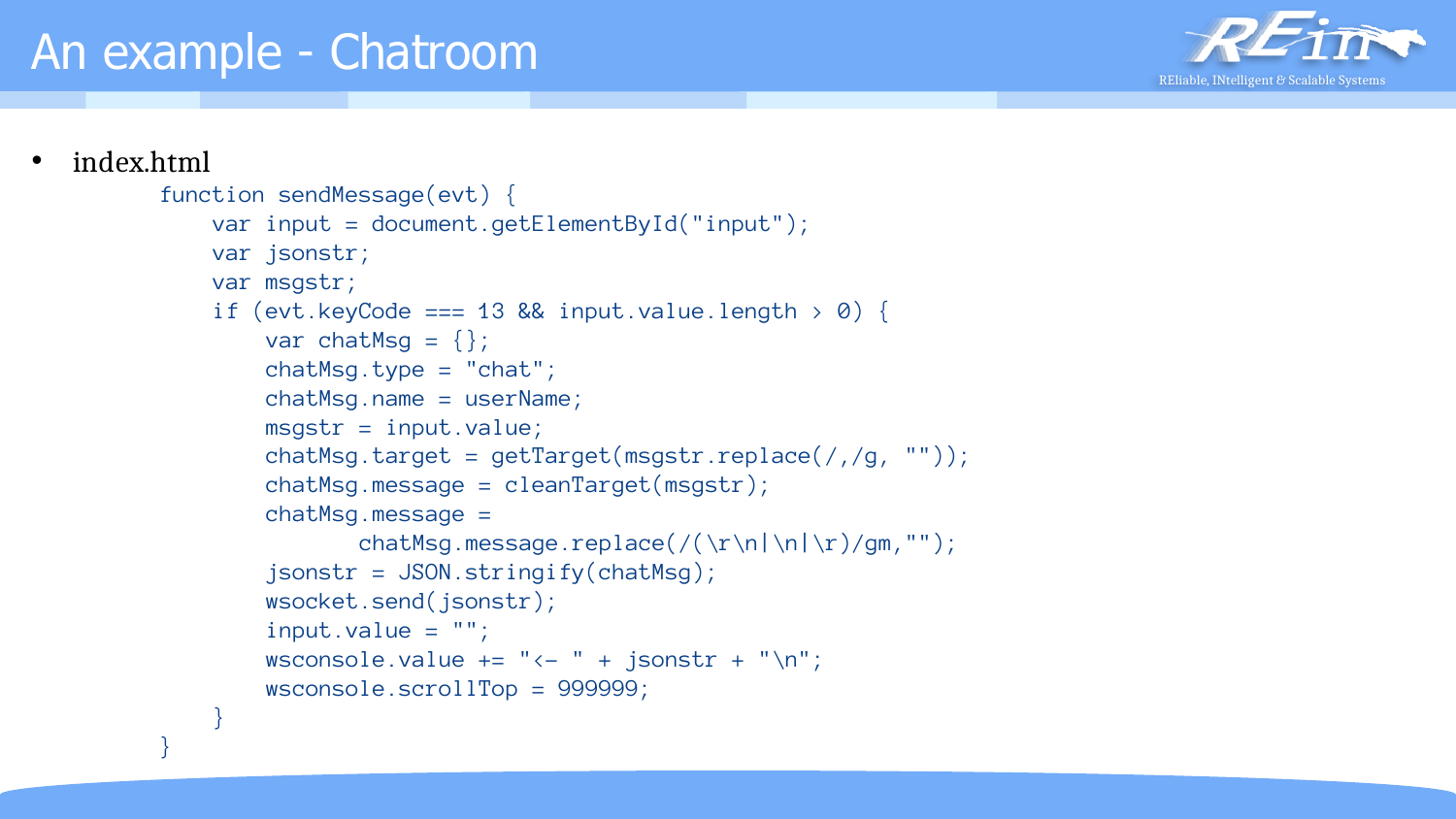

# An example - Chatroom
index.html
      function sendMessage(evt) {
          var input = document.getElementById("input");
          var jsonstr;
          var msgstr;
          if (evt.keyCode === 13 && input.value.length > 0) {
              var chatMsg = {};
              chatMsg.type = "chat";
              chatMsg.name = userName;
              msgstr = input.value;
              chatMsg.target = getTarget(msgstr.replace(/,/g, ""));
              chatMsg.message = cleanTarget(msgstr);
              chatMsg.message =
                     chatMsg.message.replace(/(\r\n|\n|\r)/gm,"");
              jsonstr = JSON.stringify(chatMsg);
              wsocket.send(jsonstr);
              input.value = "";
              wsconsole.value += "<- " + jsonstr + "\n";
              wsconsole.scrollTop = 999999;
          }
      }

48